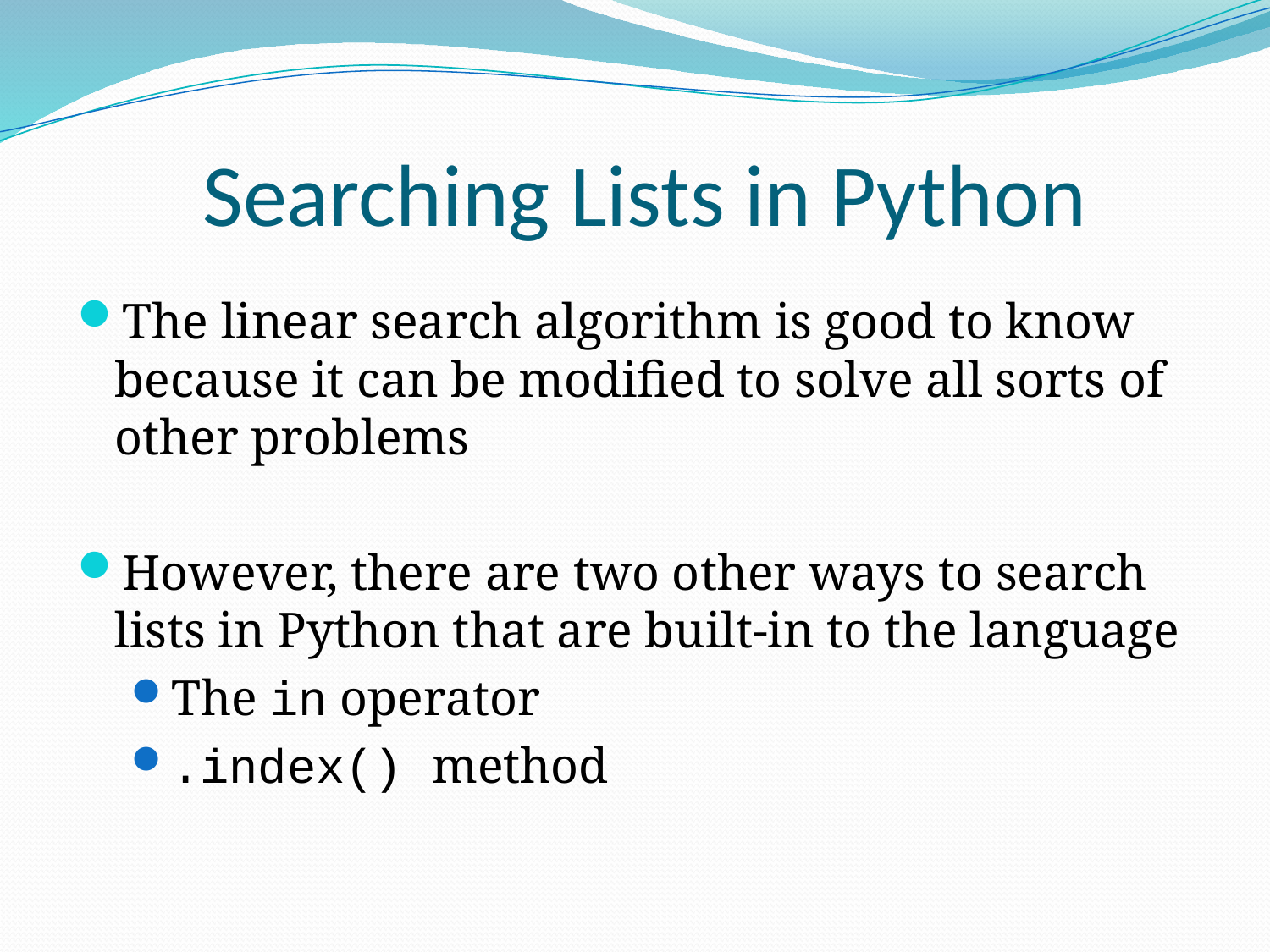

# Searching Lists in Python
The linear search algorithm is good to know because it can be modified to solve all sorts of other problems

However, there are two other ways to search lists in Python that are built-in to the language
The in operator
.index() method